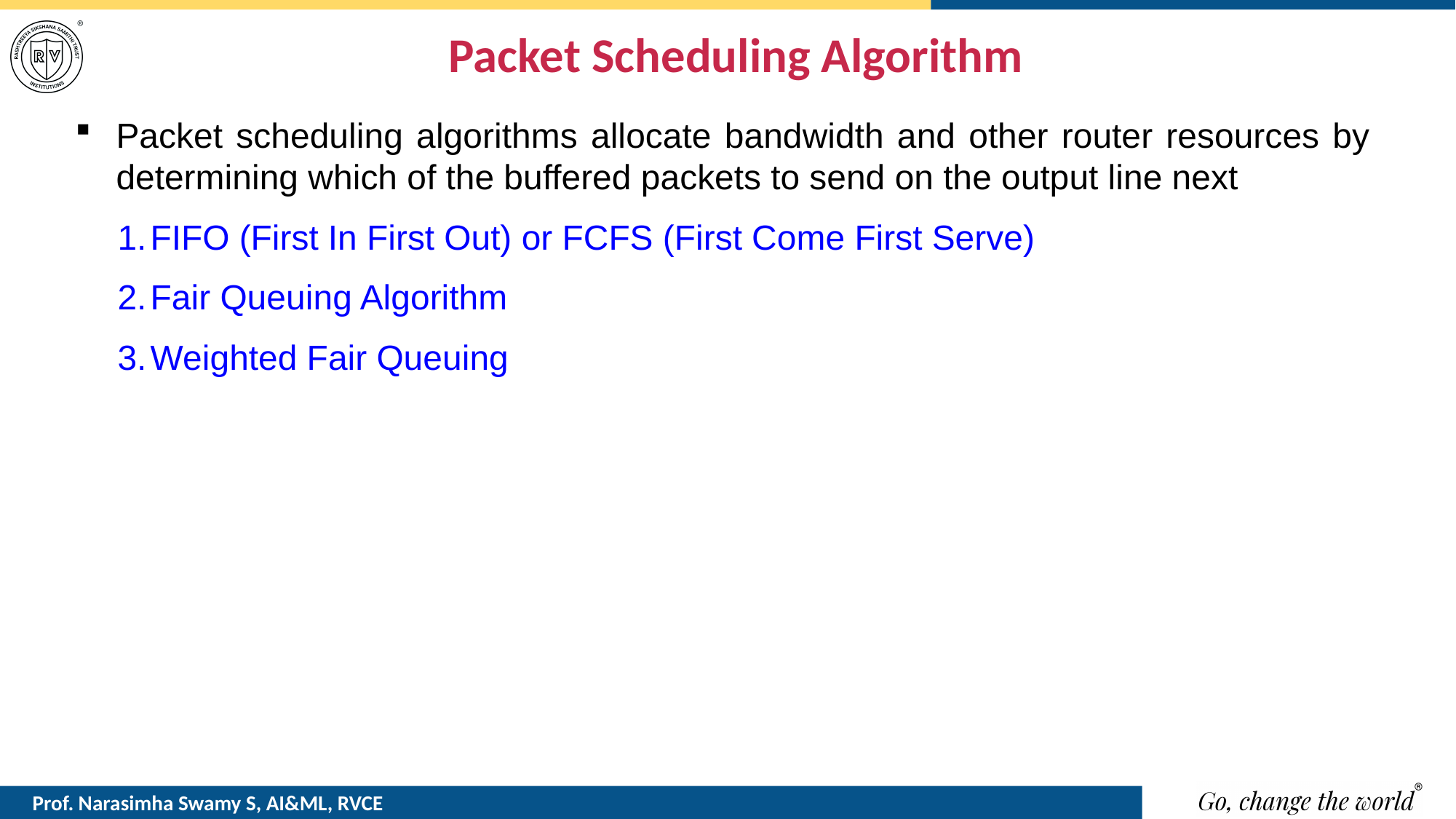

# Packet Scheduling Algorithm
Packet scheduling algorithms allocate bandwidth and other router resources by determining which of the buffered packets to send on the output line next
FIFO (First In First Out) or FCFS (First Come First Serve)
Fair Queuing Algorithm
Weighted Fair Queuing